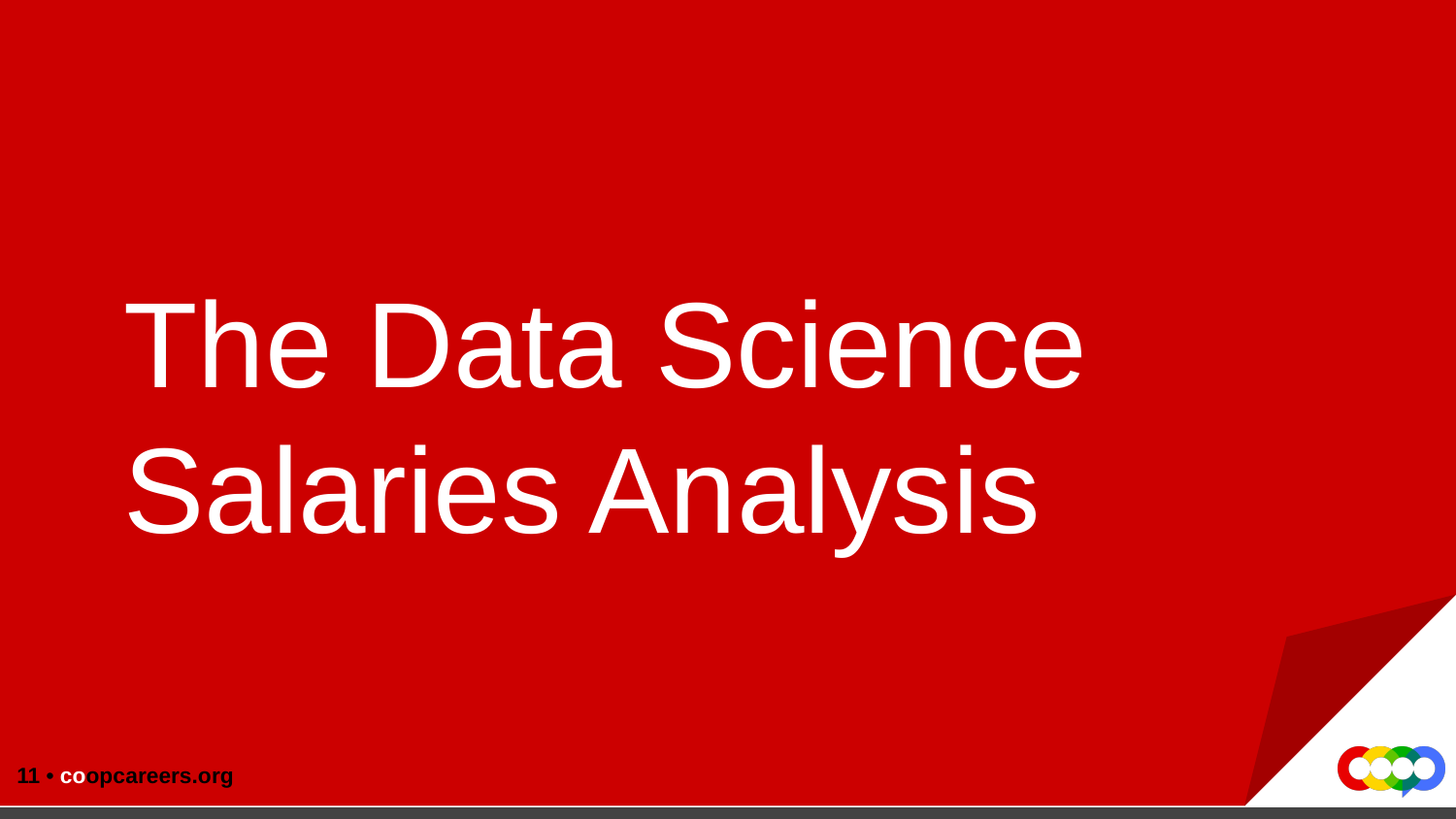

# The Data Science Salaries Analysis
11 • coopcareers.org